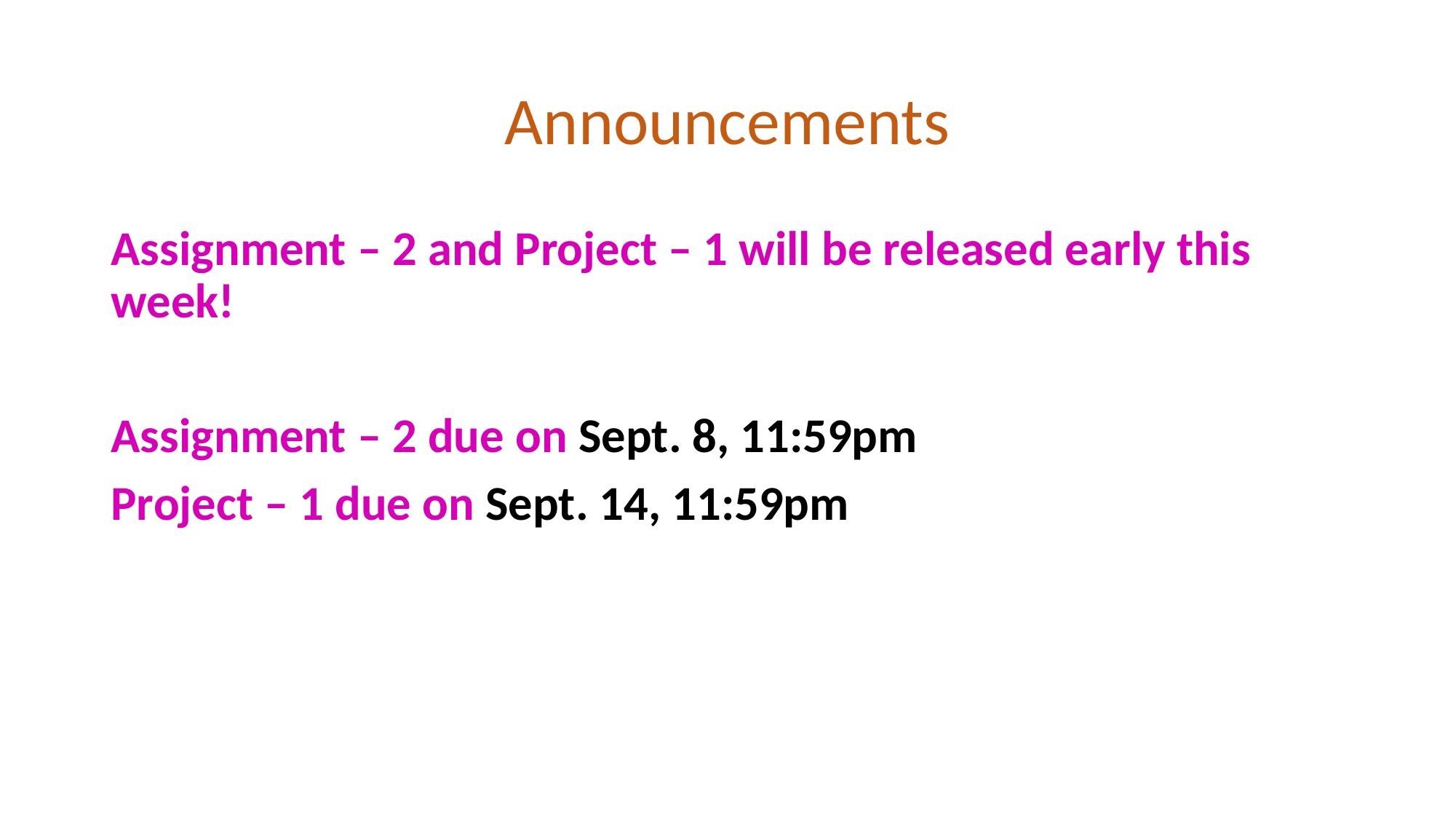

# Announcements
Assignment – 2 and Project – 1 will be released early this week!

Assignment – 2 due on Sept. 8, 11:59pm
Project – 1 due on Sept. 14, 11:59pm